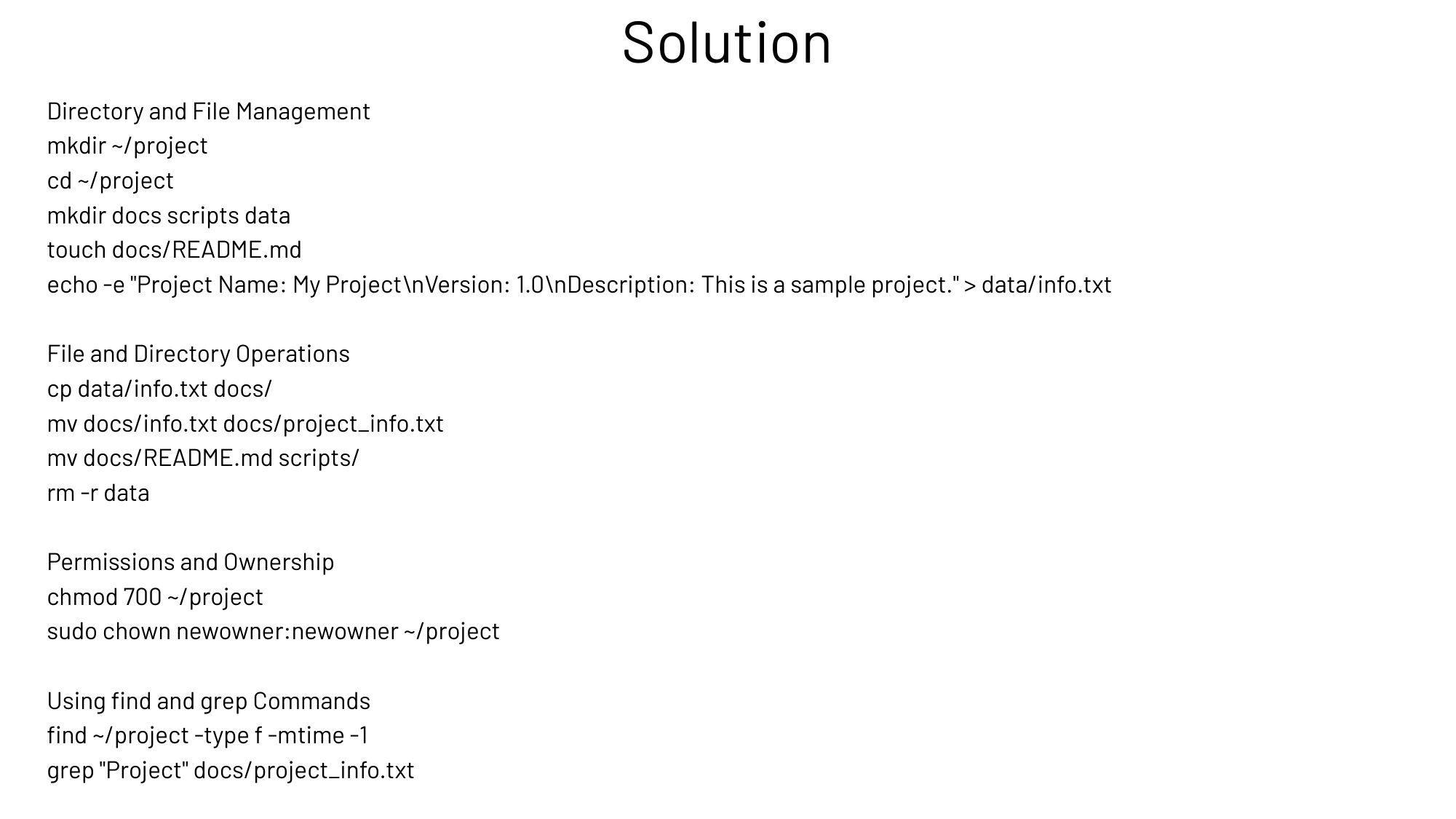

# Solution
Directory and File Management
mkdir ~/project
cd ~/project
mkdir docs scripts data
touch docs/README.md
echo -e "Project Name: My Project\nVersion: 1.0\nDescription: This is a sample project." > data/info.txt

File and Directory Operations
cp data/info.txt docs/
mv docs/info.txt docs/project_info.txt
mv docs/README.md scripts/
rm -r data

Permissions and Ownership
chmod 700 ~/project
sudo chown newowner:newowner ~/project

Using find and grep Commands
find ~/project -type f -mtime -1
grep "Project" docs/project_info.txt